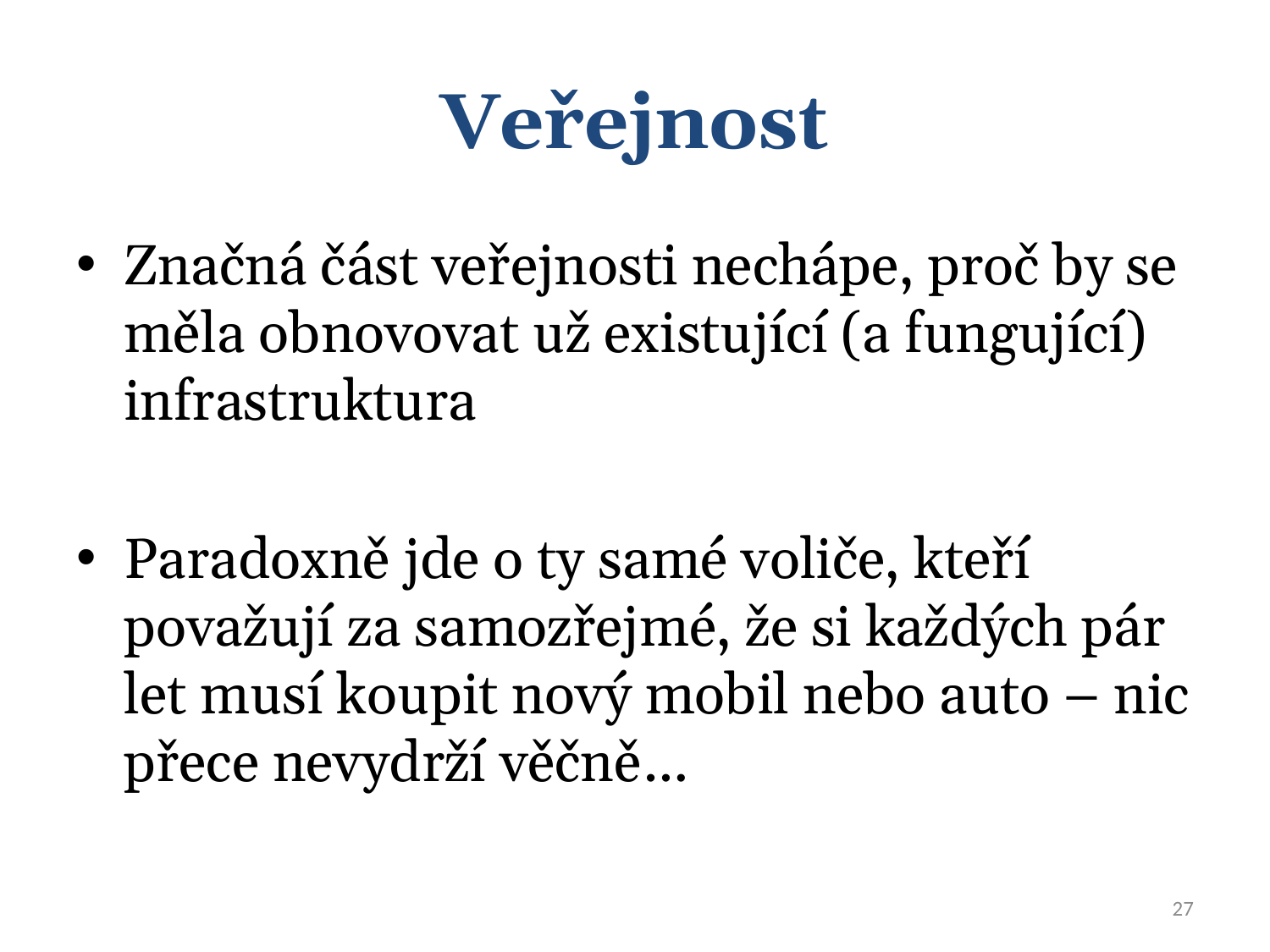

# Veřejnost
Značná část veřejnosti nechápe, proč by se měla obnovovat už existující (a fungující) infrastruktura

Paradoxně jde o ty samé voliče, kteří považují za samozřejmé, že si každých pár let musí koupit nový mobil nebo auto – nic přece nevydrží věčně…

27